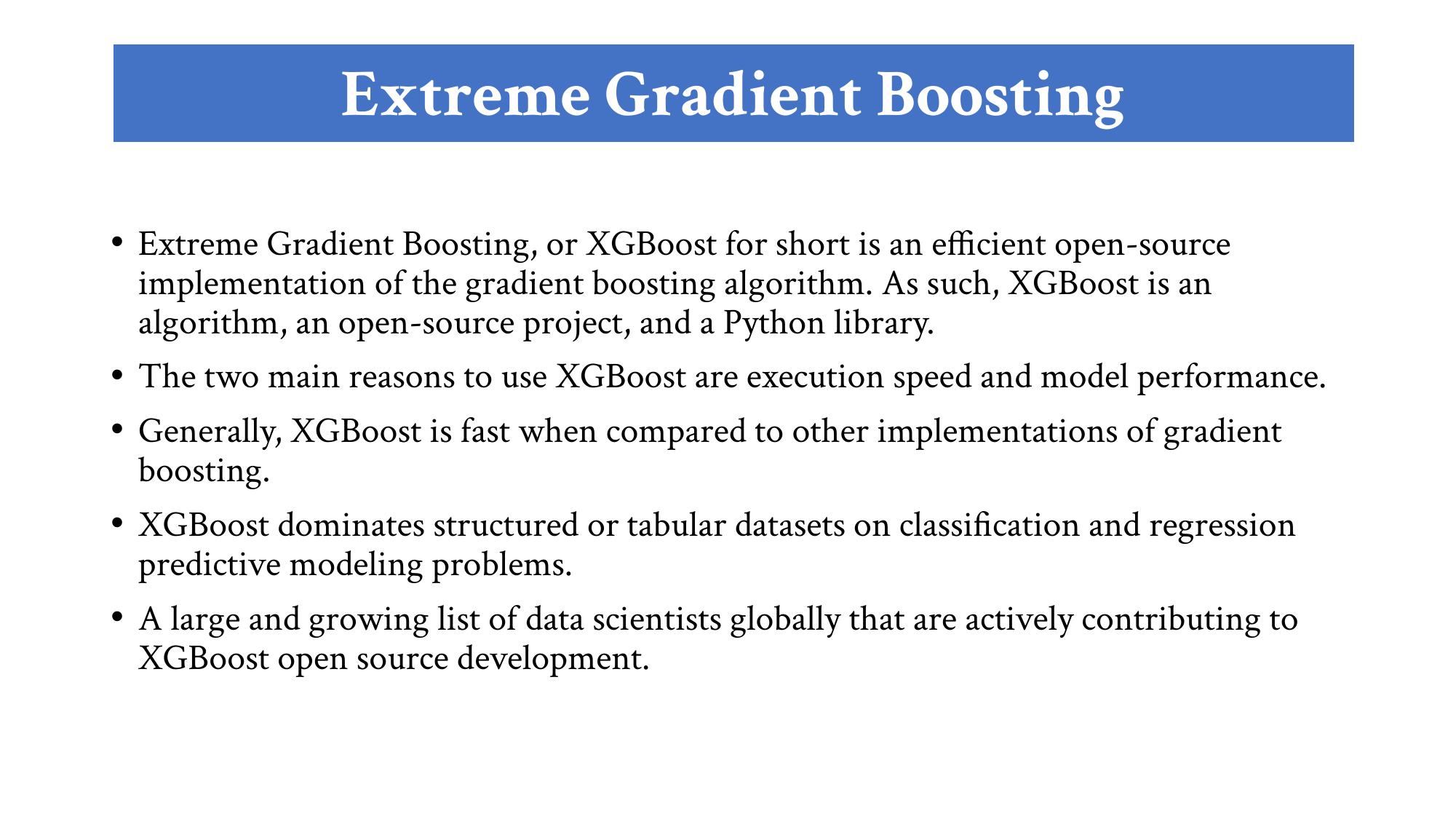

# Extreme Gradient Boosting
Extreme Gradient Boosting, or XGBoost for short is an efficient open-source implementation of the gradient boosting algorithm. As such, XGBoost is an algorithm, an open-source project, and a Python library.
The two main reasons to use XGBoost are execution speed and model performance.
Generally, XGBoost is fast when compared to other implementations of gradient boosting.
XGBoost dominates structured or tabular datasets on classification and regression predictive modeling problems.
A large and growing list of data scientists globally that are actively contributing to XGBoost open source development.